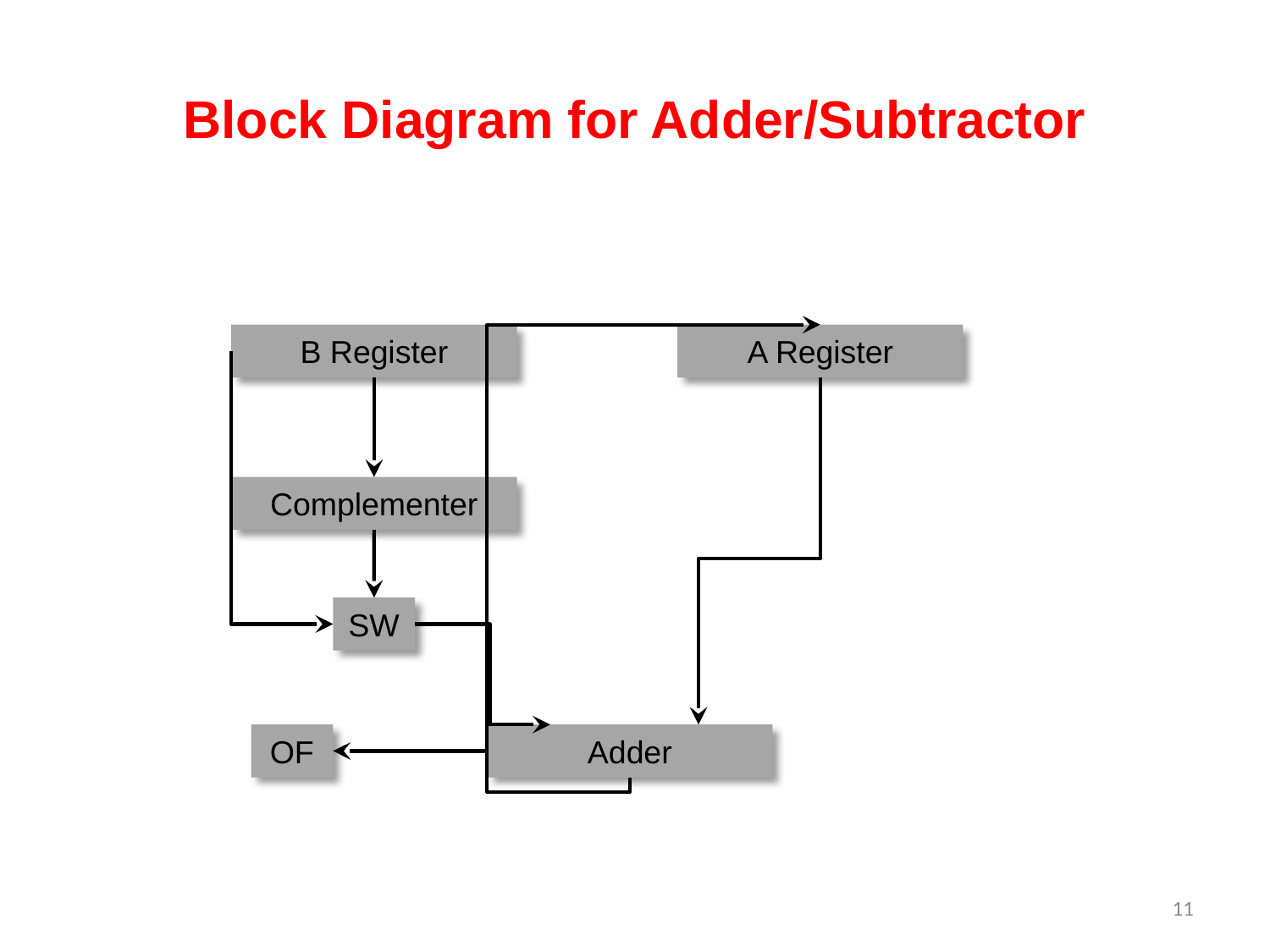

# Block Diagram for Adder/Subtractor
B Register
A Register
Complementer
SW
OF
Adder
11